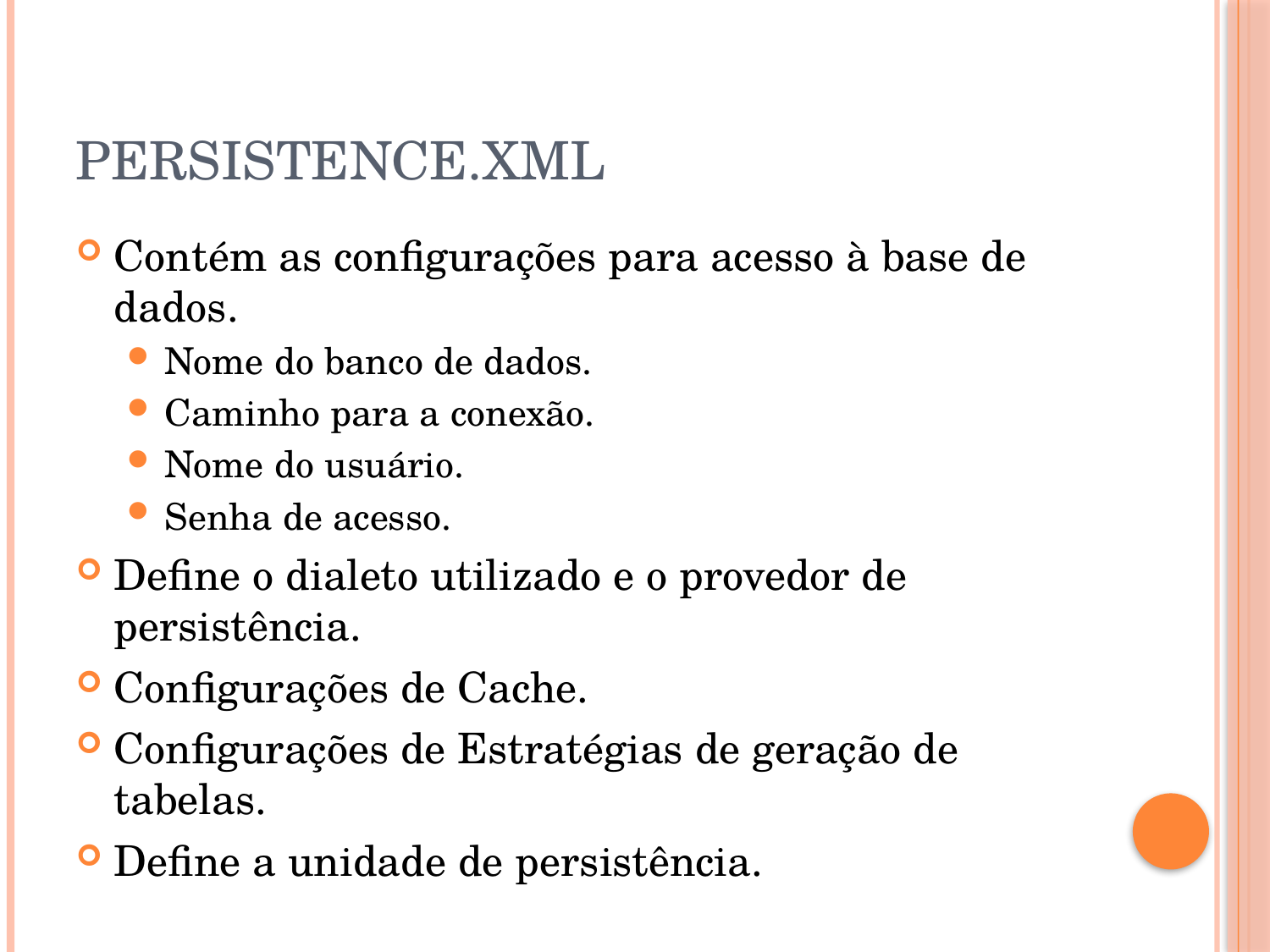

# persistence.xml
Contém as configurações para acesso à base de dados.
Nome do banco de dados.
Caminho para a conexão.
Nome do usuário.
Senha de acesso.
Define o dialeto utilizado e o provedor de persistência.
Configurações de Cache.
Configurações de Estratégias de geração de tabelas.
Define a unidade de persistência.